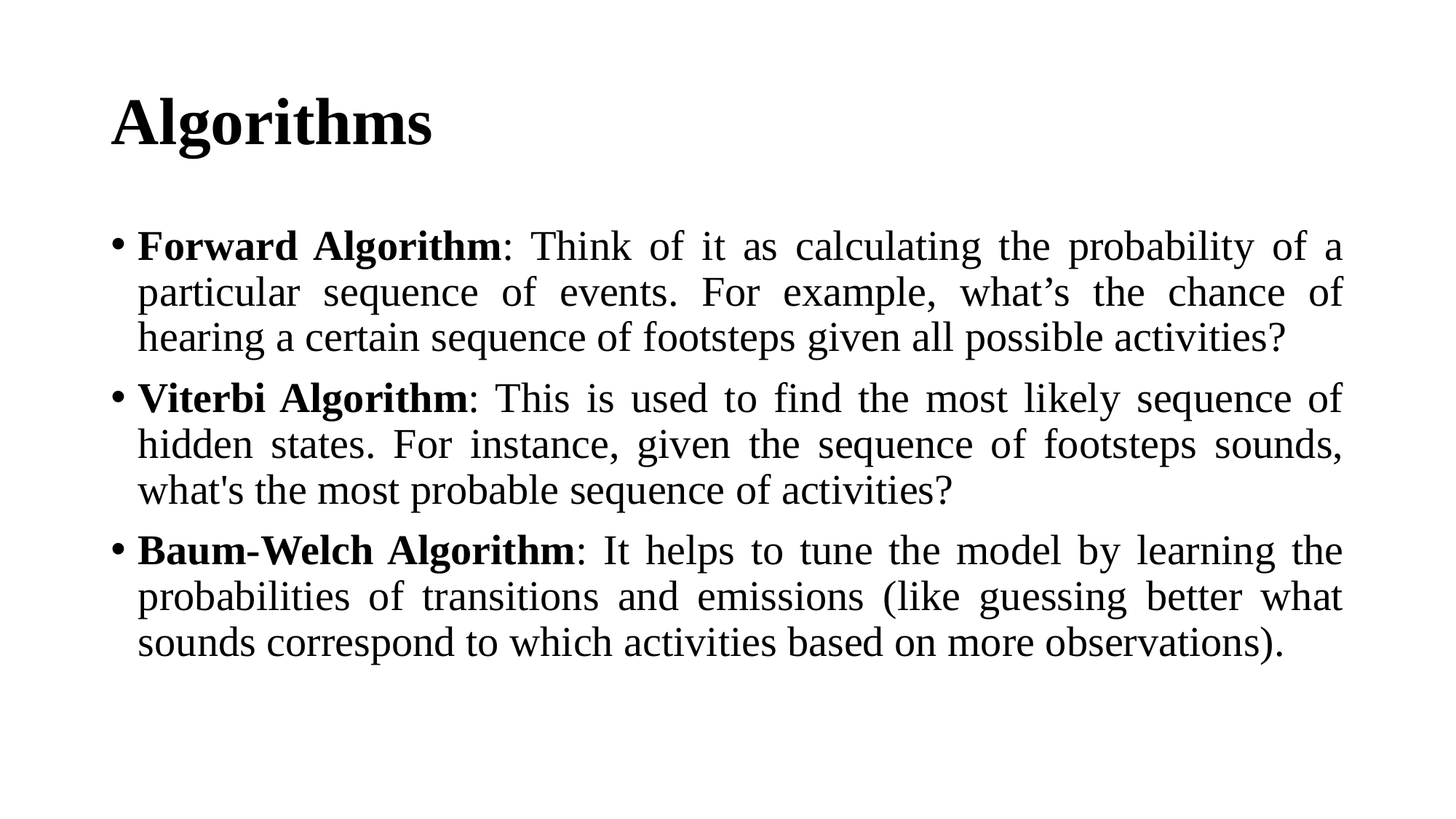

# Algorithms
Forward Algorithm: Think of it as calculating the probability of a particular sequence of events. For example, what’s the chance of hearing a certain sequence of footsteps given all possible activities?
Viterbi Algorithm: This is used to find the most likely sequence of hidden states. For instance, given the sequence of footsteps sounds, what's the most probable sequence of activities?
Baum-Welch Algorithm: It helps to tune the model by learning the probabilities of transitions and emissions (like guessing better what sounds correspond to which activities based on more observations).